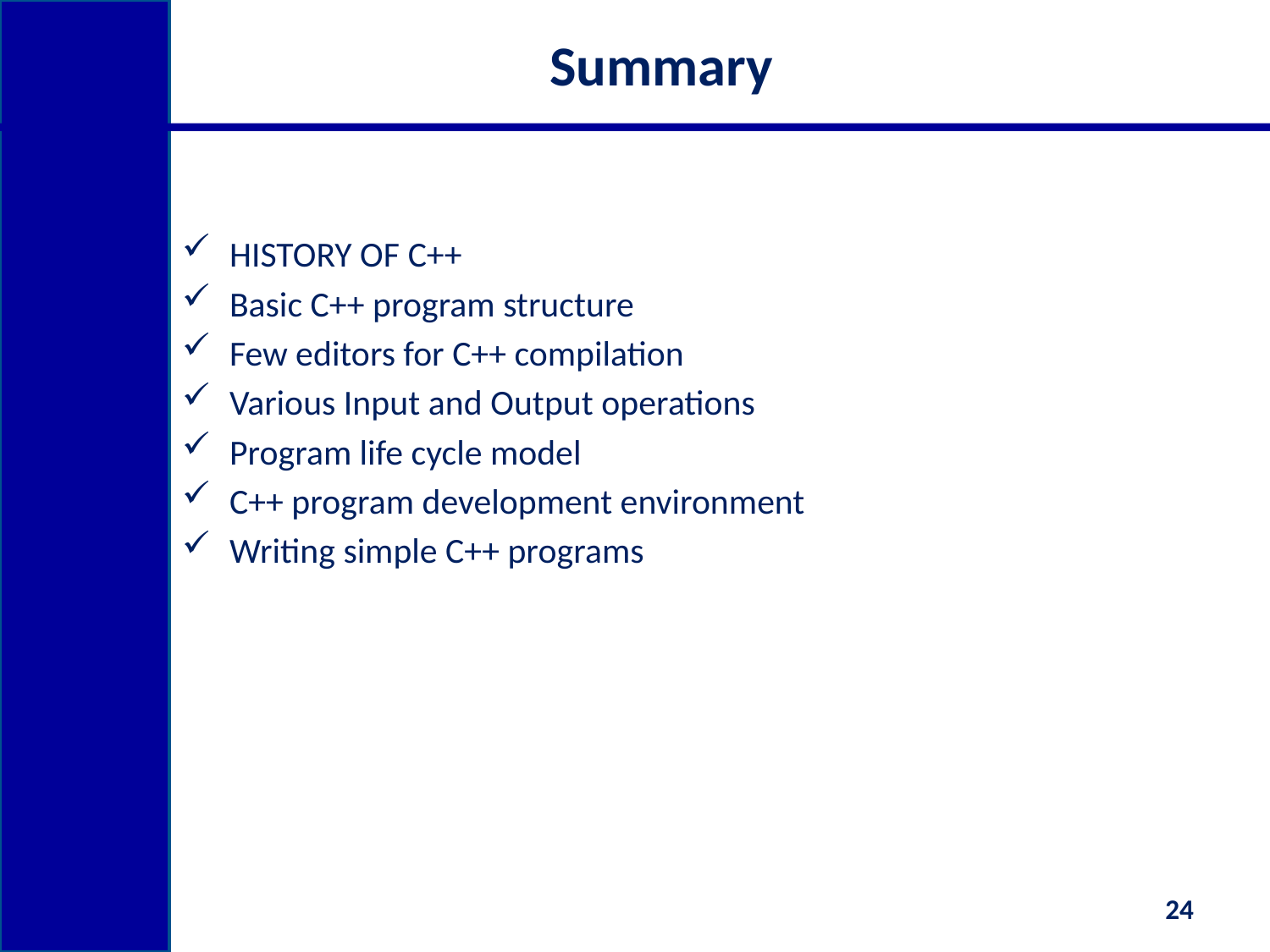

# Summary

HISTORY OF C++
Basic C++ program structure
Few editors for C++ compilation
Various Input and Output operations
Program life cycle model
C++ program development environment
Writing simple C++ programs

24